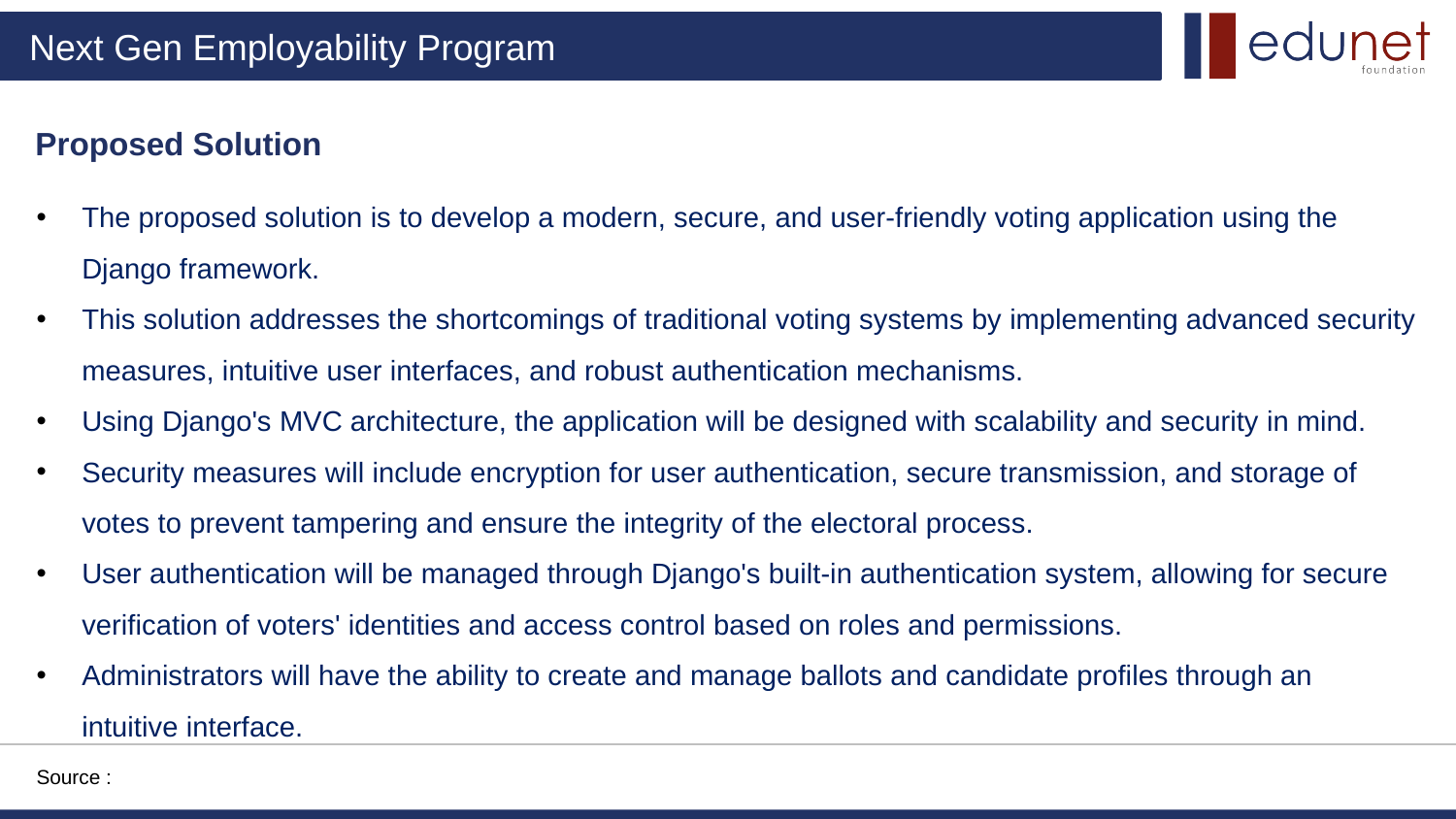

Proposed Solution
The proposed solution is to develop a modern, secure, and user-friendly voting application using the Django framework.
This solution addresses the shortcomings of traditional voting systems by implementing advanced security measures, intuitive user interfaces, and robust authentication mechanisms.
Using Django's MVC architecture, the application will be designed with scalability and security in mind.
Security measures will include encryption for user authentication, secure transmission, and storage of votes to prevent tampering and ensure the integrity of the electoral process.
User authentication will be managed through Django's built-in authentication system, allowing for secure verification of voters' identities and access control based on roles and permissions.
Administrators will have the ability to create and manage ballots and candidate profiles through an intuitive interface.
Source :